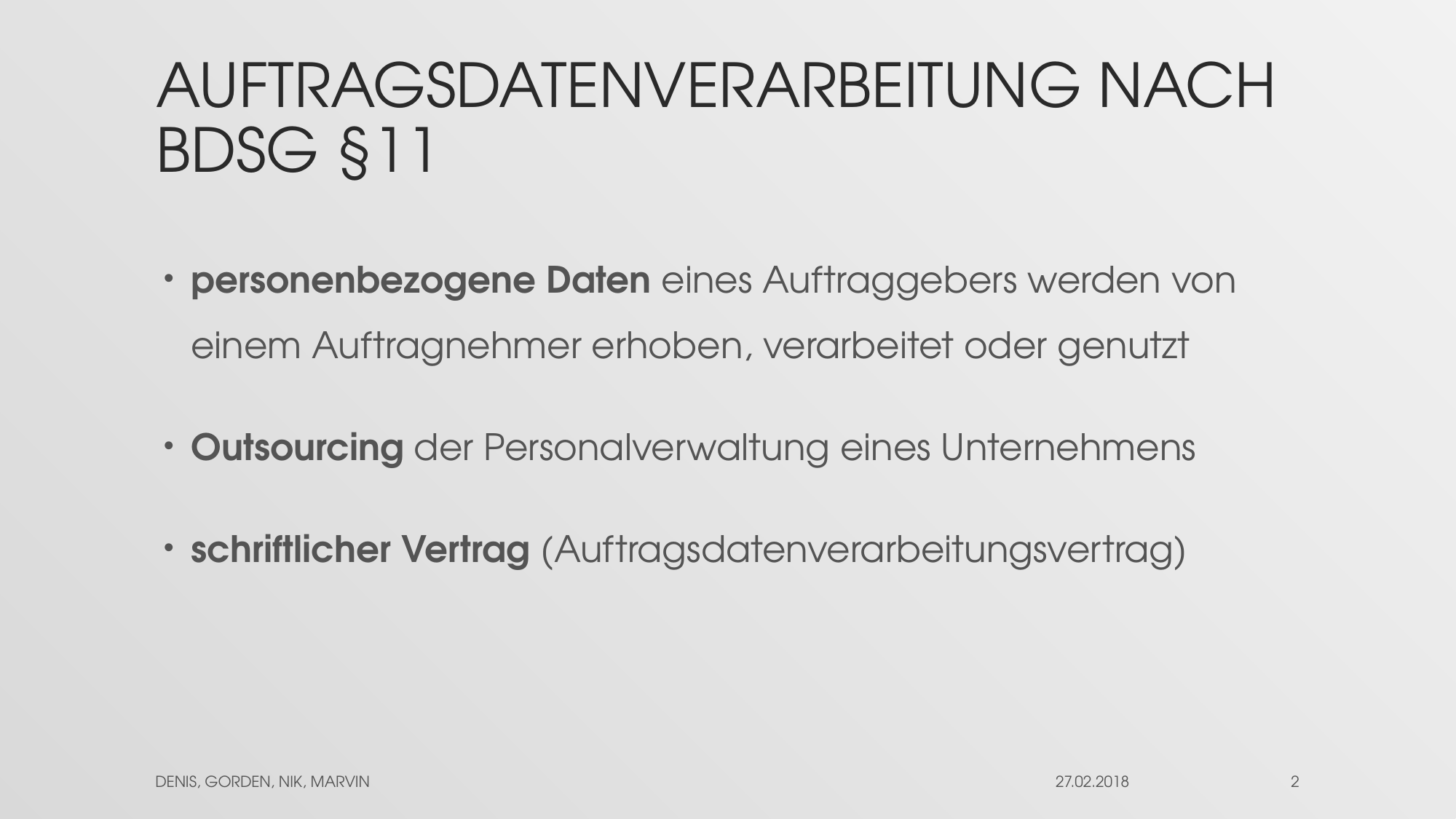

# Auftragsdatenverarbeitung nach BDSG §11
personenbezogene Daten eines Auftraggebers werden von einem Auftragnehmer erhoben, verarbeitet oder genutzt
Outsourcing der Personalverwaltung eines Unternehmens
schriftlicher Vertrag (Auftragsdatenverarbeitungsvertrag)
Denis, Gorden, Nik, Marvin
27.02.2018
2